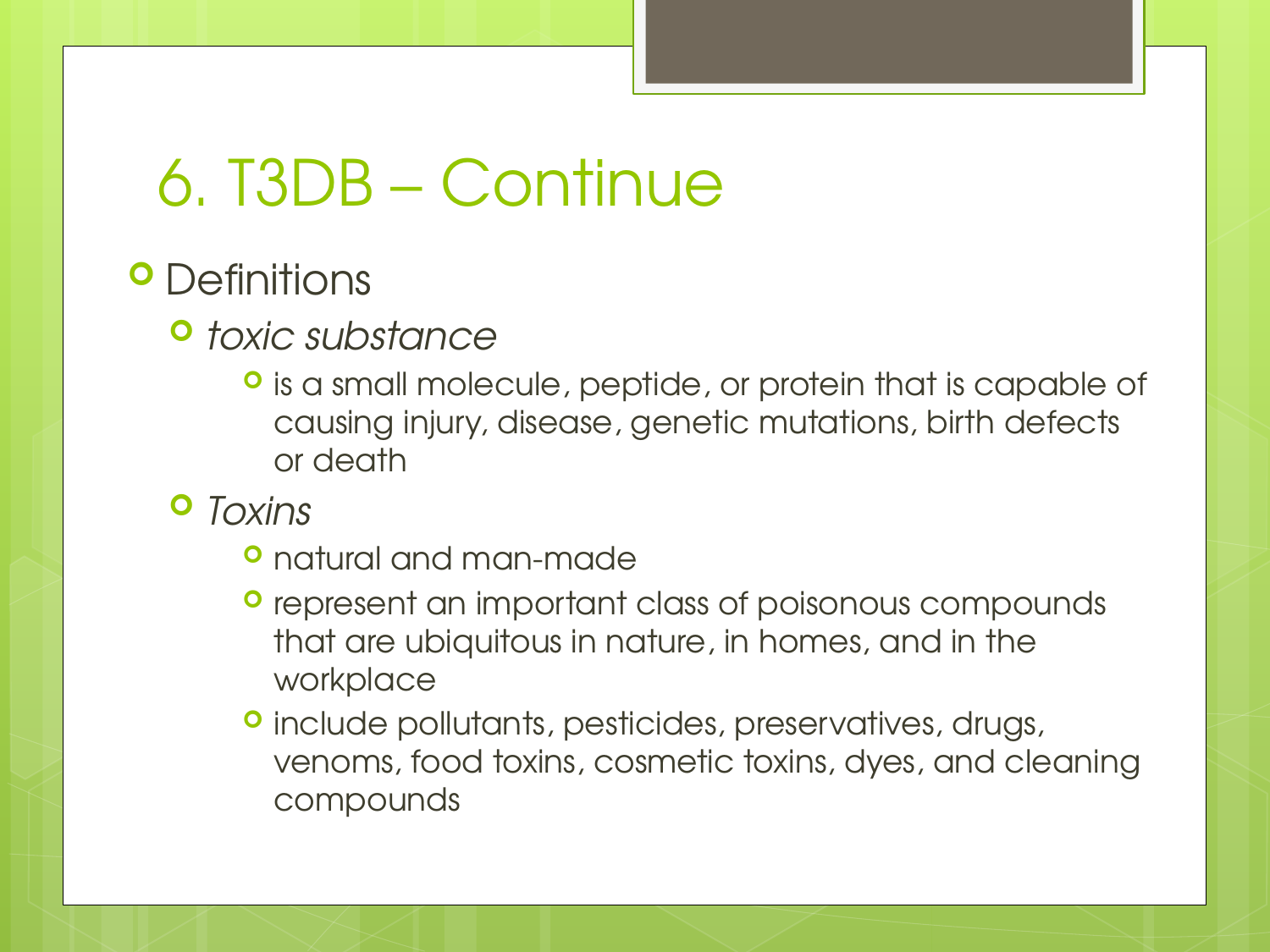

# 6. T3DB – Continue
Definitions
toxic substance
is a small molecule, peptide, or protein that is capable of causing injury, disease, genetic mutations, birth defects or death
Toxins
natural and man-made
represent an important class of poisonous compounds that are ubiquitous in nature, in homes, and in the workplace
include pollutants, pesticides, preservatives, drugs, venoms, food toxins, cosmetic toxins, dyes, and cleaning compounds